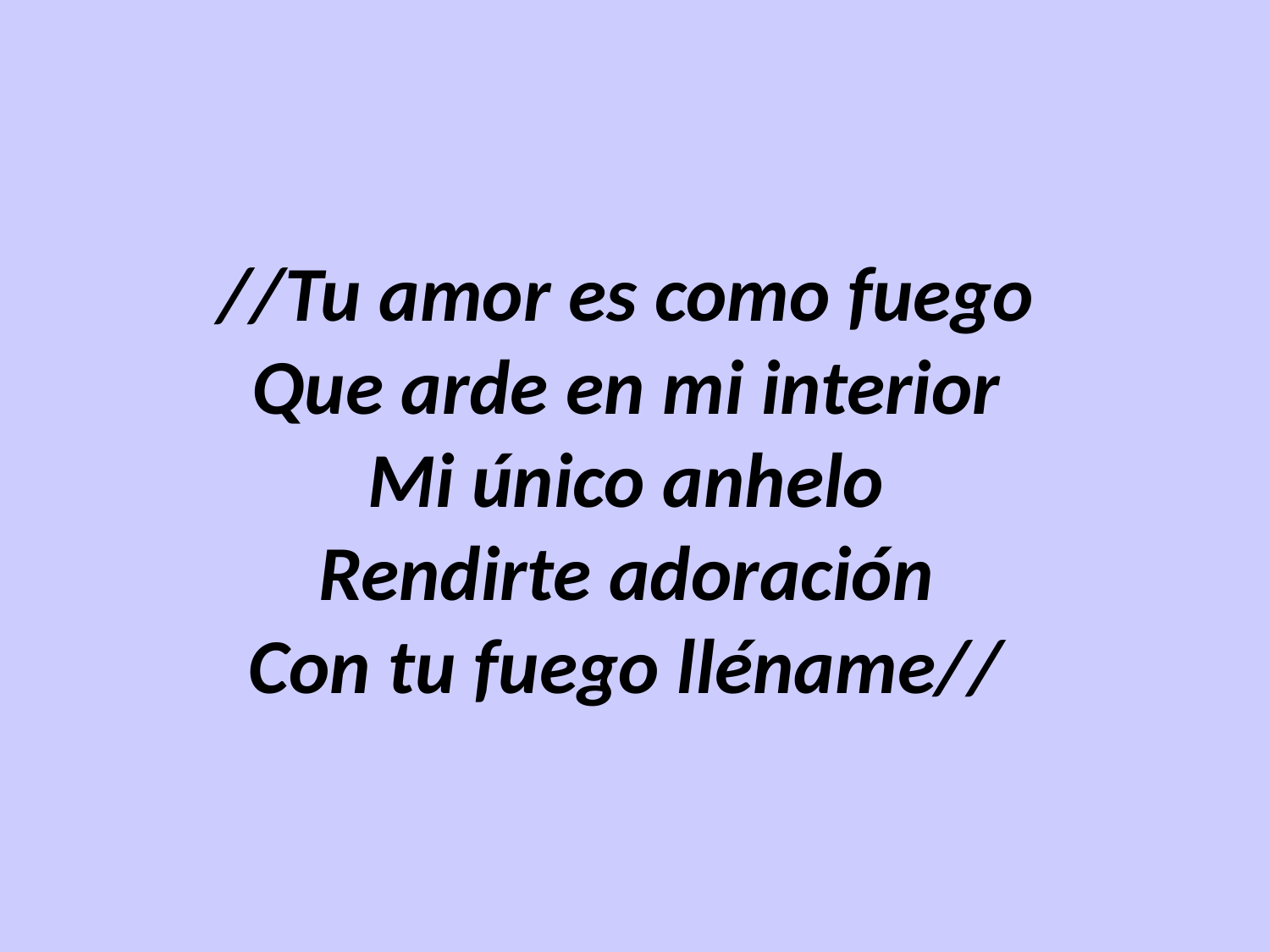

//Tu amor es como fuego 
Que arde en mi interior 
Mi único anhelo 
Rendirte adoración 
Con tu fuego lléname//